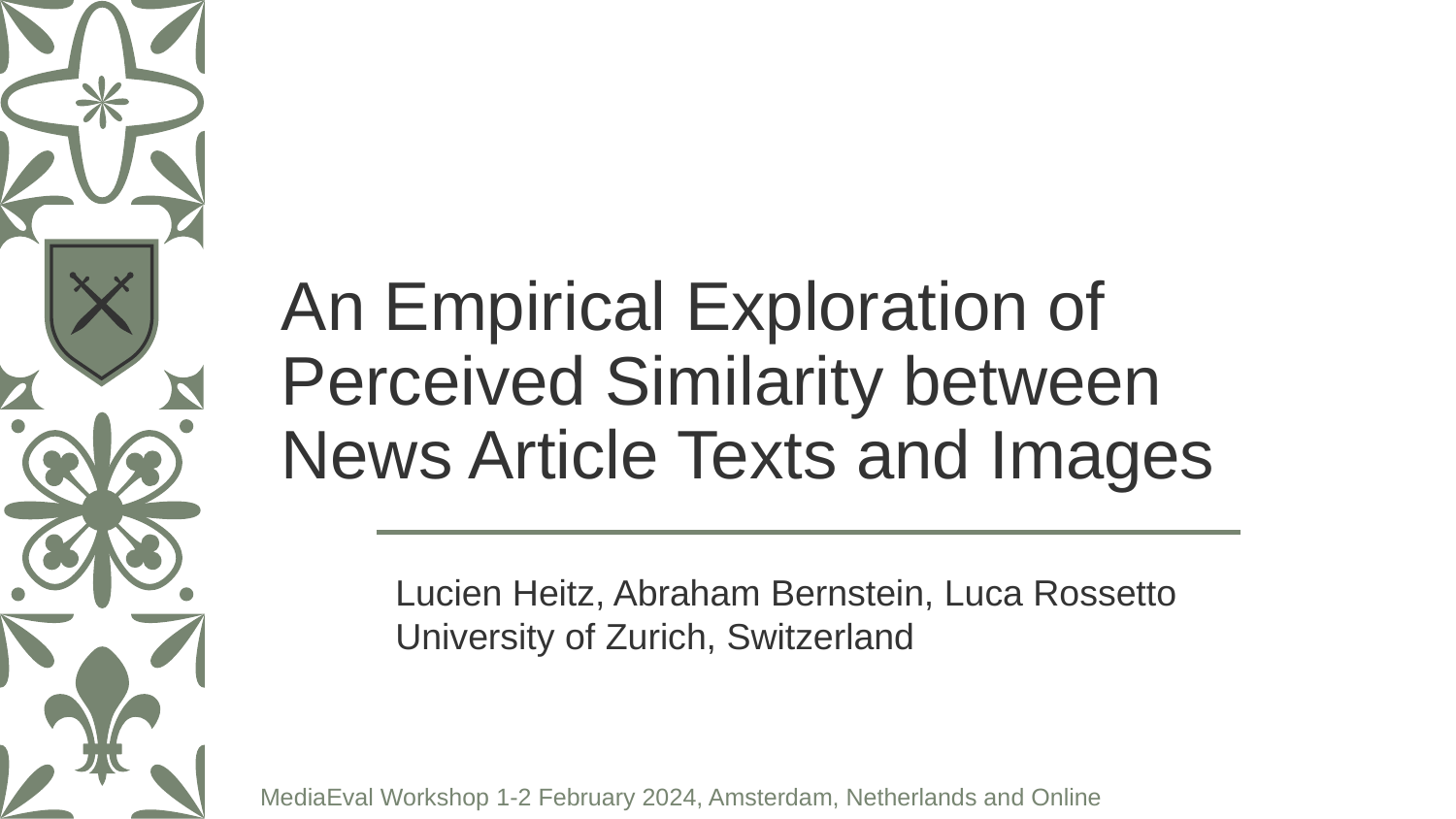

# An Empirical Exploration of Perceived Similarity between News Article Texts and Images
Lucien Heitz, Abraham Bernstein, Luca Rossetto
University of Zurich, Switzerland
MediaEval Workshop 1-2 February 2024, Amsterdam, Netherlands and Online